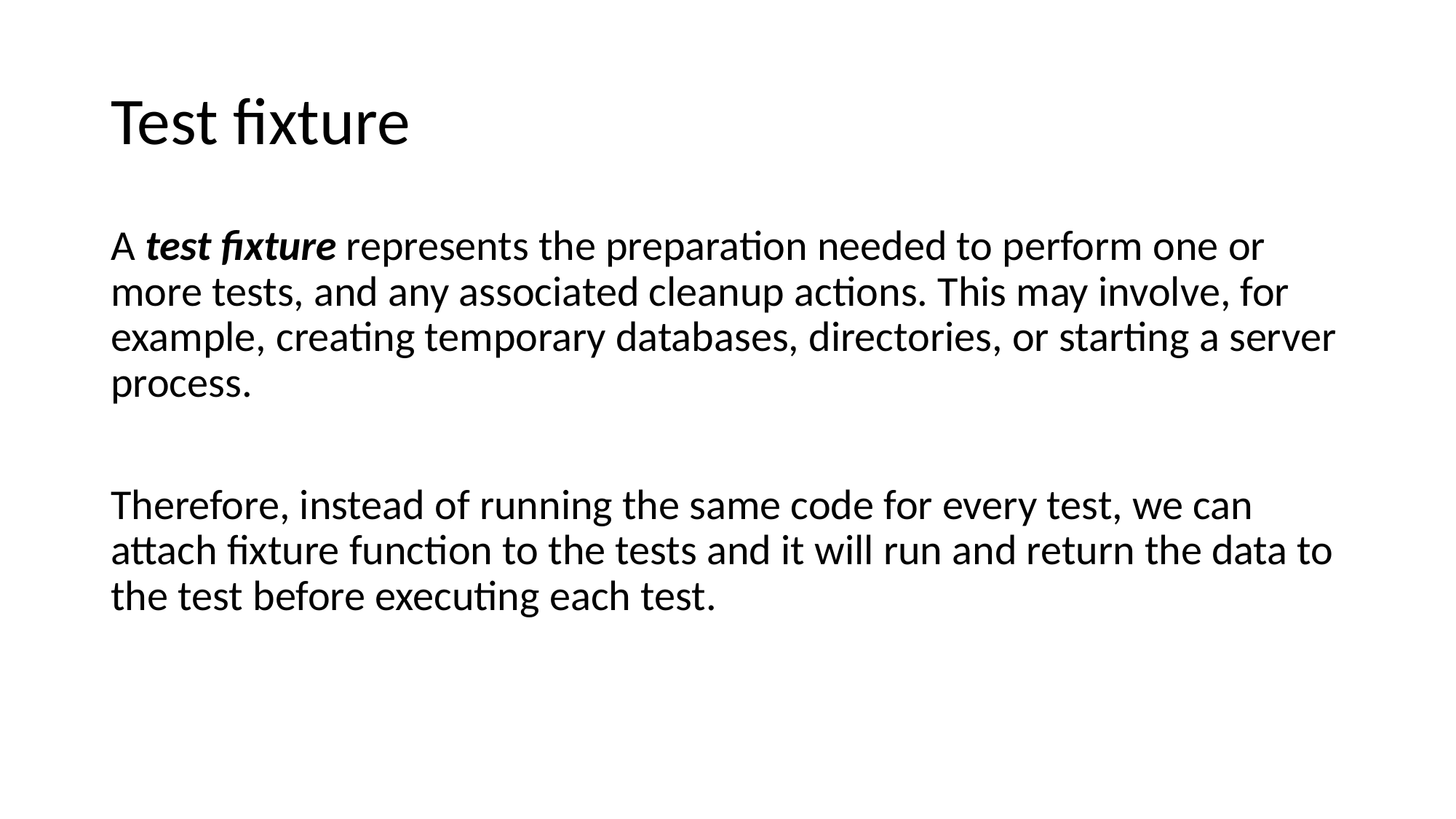

# Test fixture
A test fixture represents the preparation needed to perform one or more tests, and any associated cleanup actions. This may involve, for example, creating temporary databases, directories, or starting a server process.

Therefore, instead of running the same code for every test, we can attach fixture function to the tests and it will run and return the data to the test before executing each test.